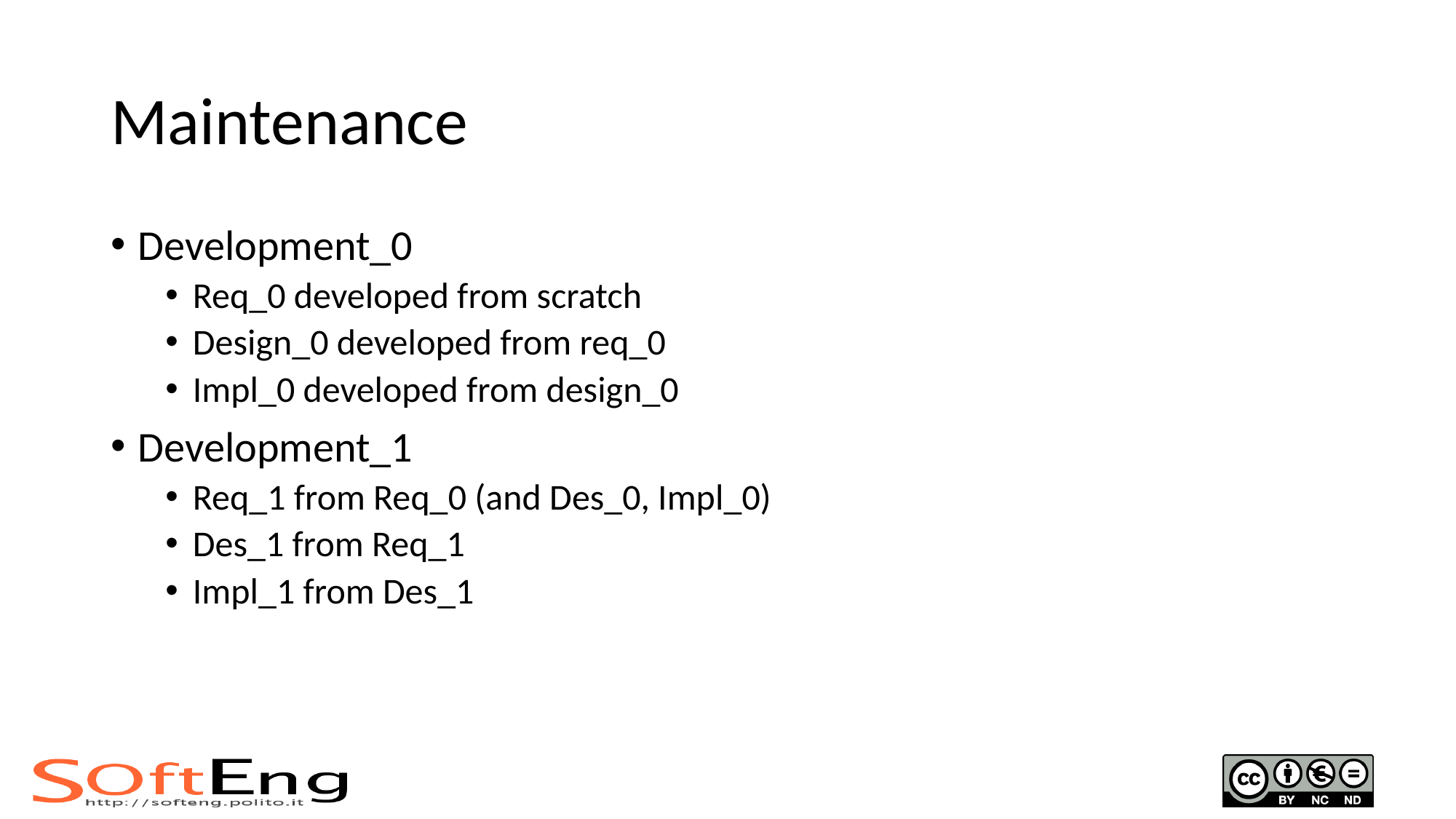

# Maintenance
Development_0
Req_0 developed from scratch
Design_0 developed from req_0
Impl_0 developed from design_0
Development_1
Req_1 from Req_0 (and Des_0, Impl_0)
Des_1 from Req_1
Impl_1 from Des_1